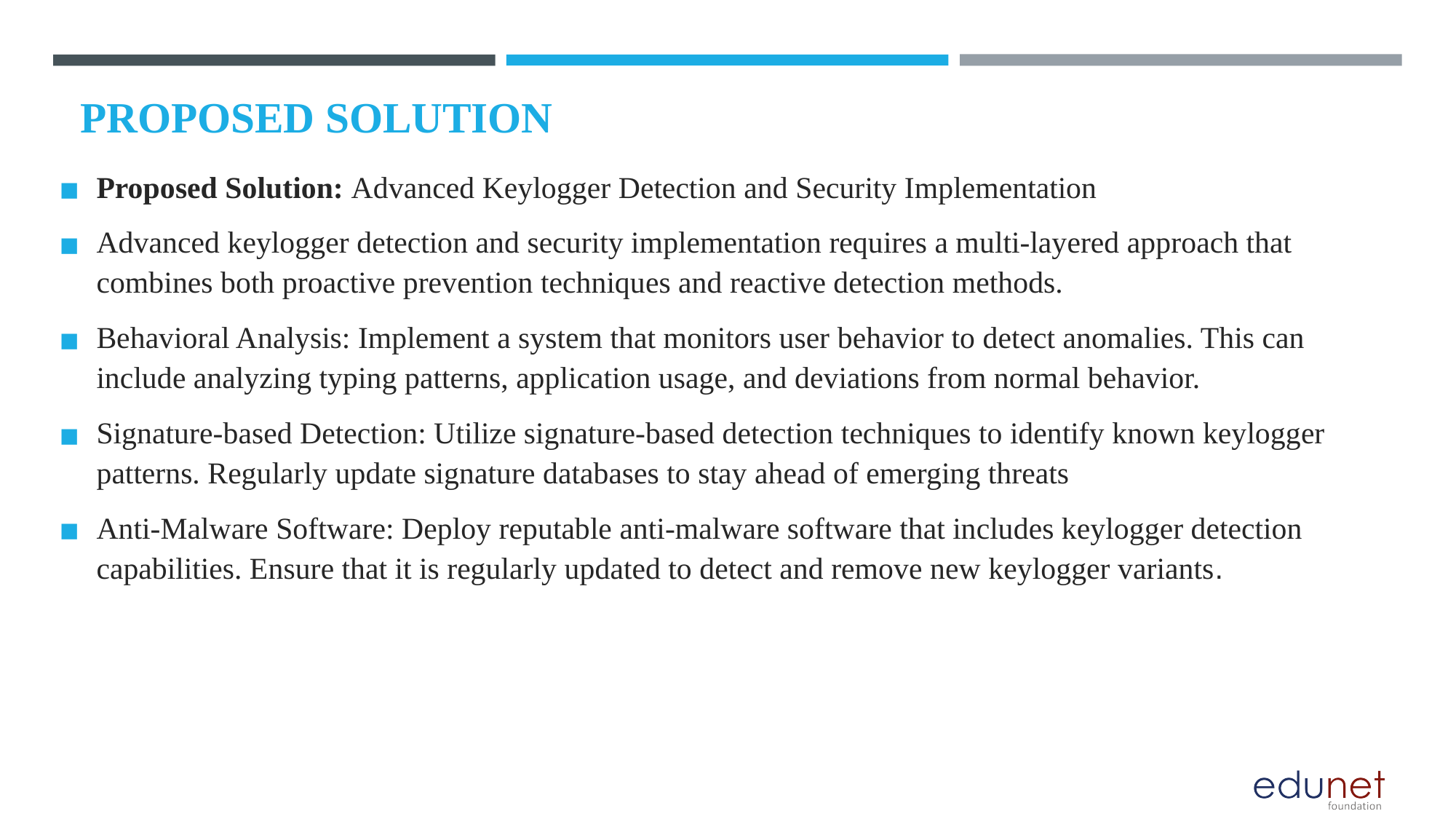

# PROPOSED SOLUTION
Proposed Solution: Advanced Keylogger Detection and Security Implementation
Advanced keylogger detection and security implementation requires a multi-layered approach that combines both proactive prevention techniques and reactive detection methods.
Behavioral Analysis: Implement a system that monitors user behavior to detect anomalies. This can include analyzing typing patterns, application usage, and deviations from normal behavior.
Signature-based Detection: Utilize signature-based detection techniques to identify known keylogger patterns. Regularly update signature databases to stay ahead of emerging threats
Anti-Malware Software: Deploy reputable anti-malware software that includes keylogger detection capabilities. Ensure that it is regularly updated to detect and remove new keylogger variants.